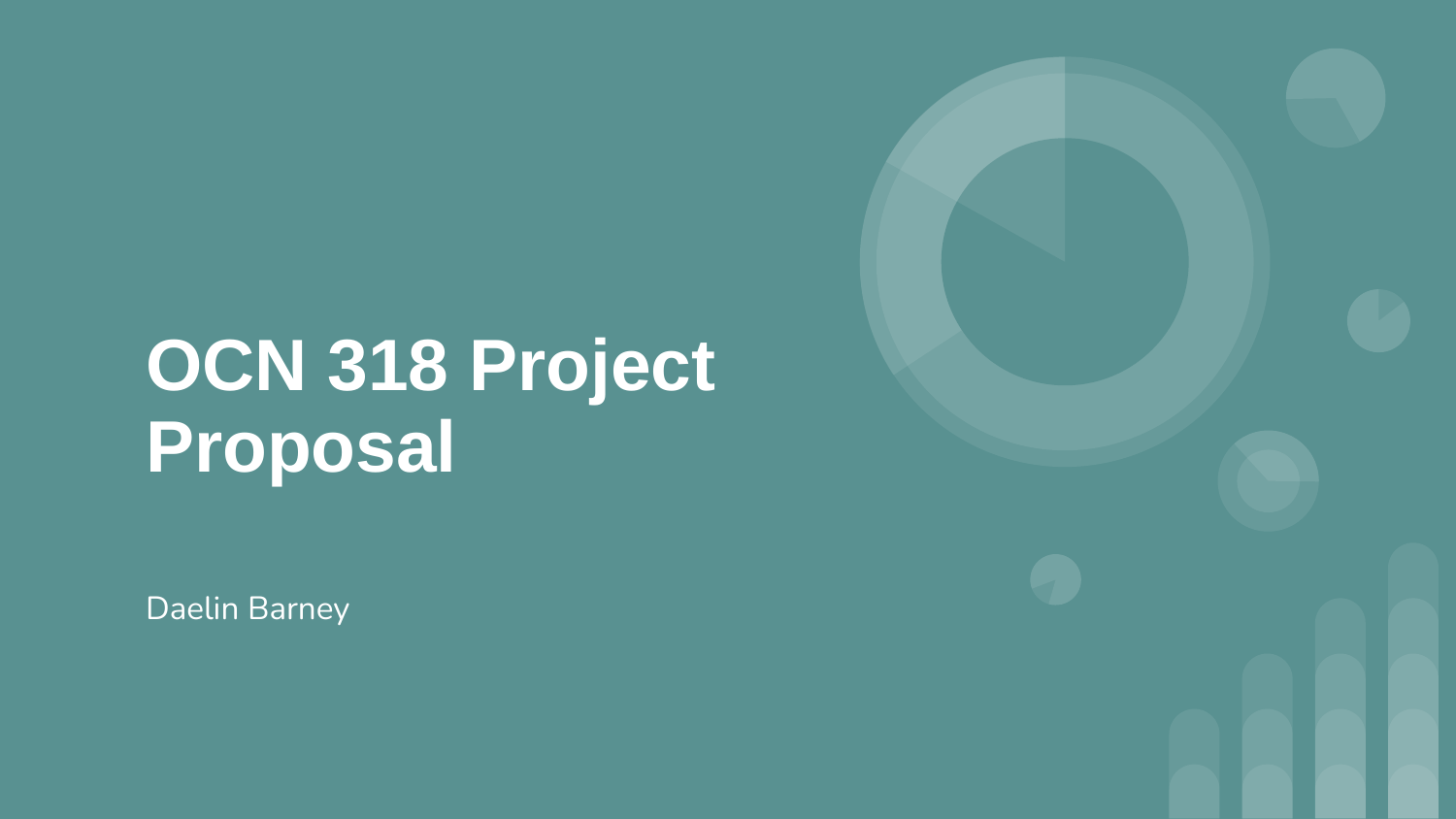

# OCN 318 Project Proposal
Daelin Barney